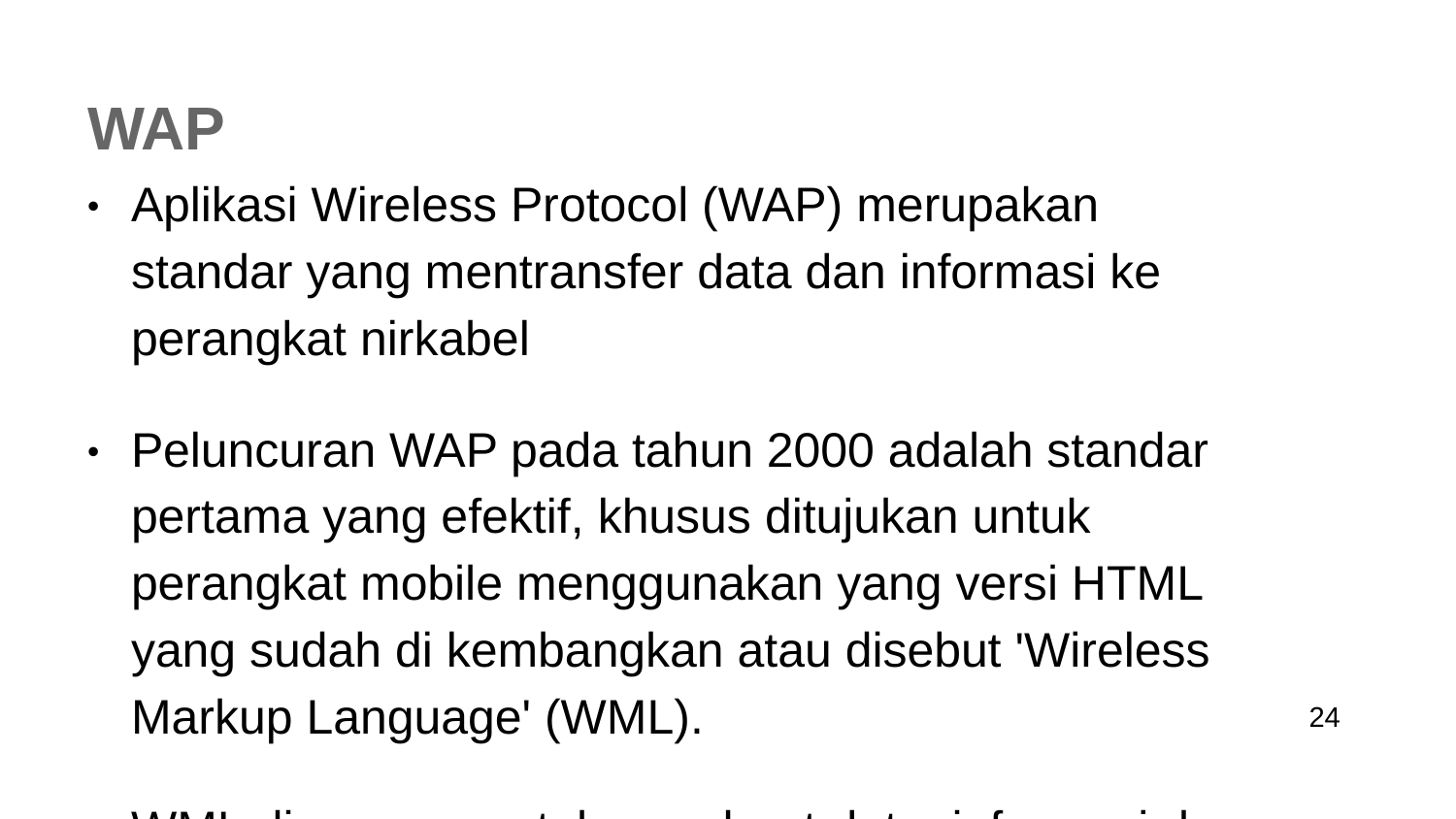

# WAP
Aplikasi Wireless Protocol (WAP) merupakan standar yang mentransfer data dan informasi ke perangkat nirkabel
Peluncuran WAP pada tahun 2000 adalah standar pertama yang efektif, khusus ditujukan untuk perangkat mobile menggunakan yang versi HTML yang sudah di kembangkan atau disebut 'Wireless Markup Language' (WML).
WML dirancang untuk membuat data, informasi dan grafis yang dapat dibaca pada perangkat genggam kecil seperti ponsel.
24